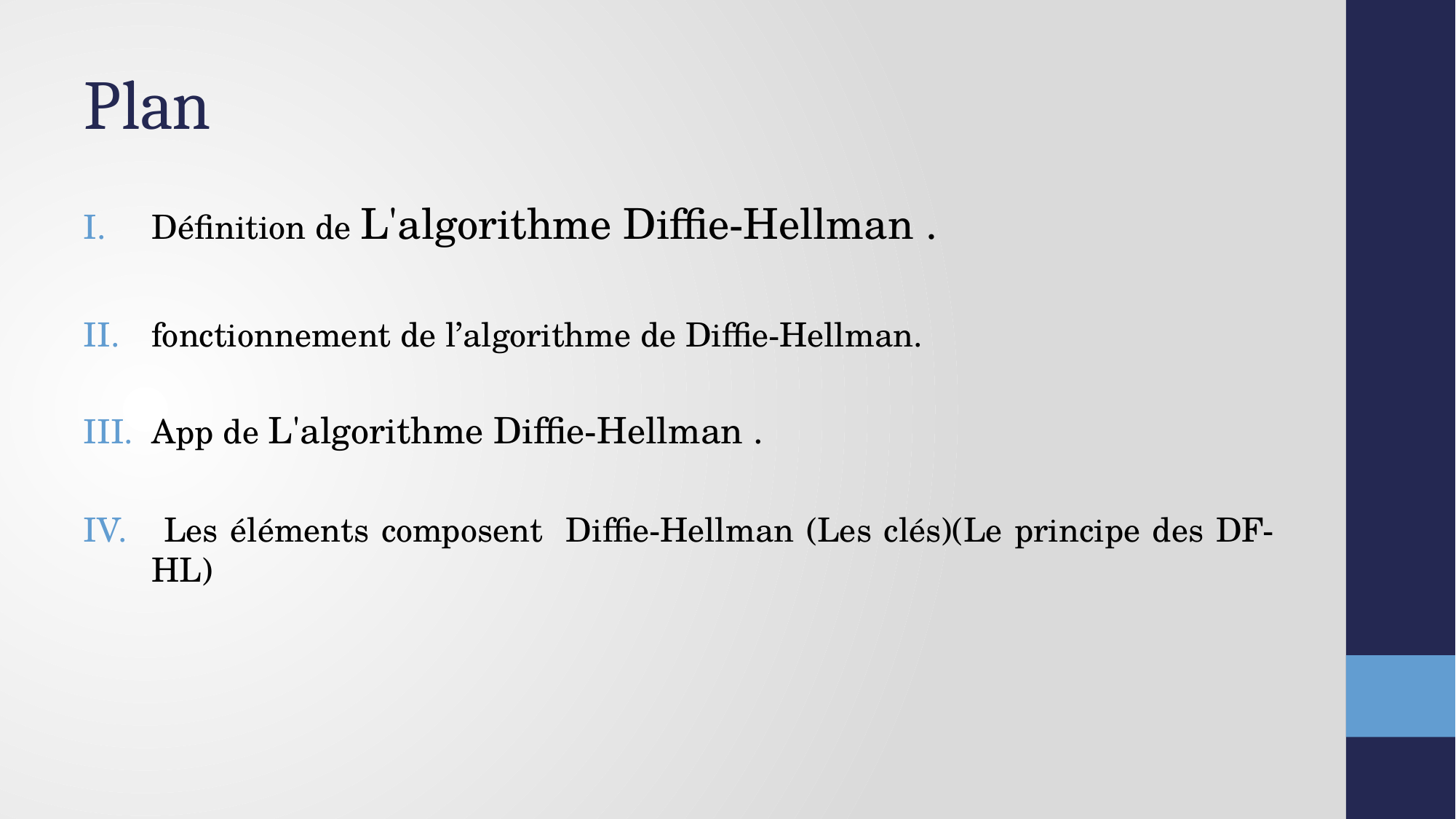

# Plan
Définition de L'algorithme Diffie-Hellman .

fonctionnement de l’algorithme de Diffie-Hellman.

App de L'algorithme Diffie-Hellman .

 Les éléments composent  Diffie-Hellman (Les clés)(Le principe des DF-HL)